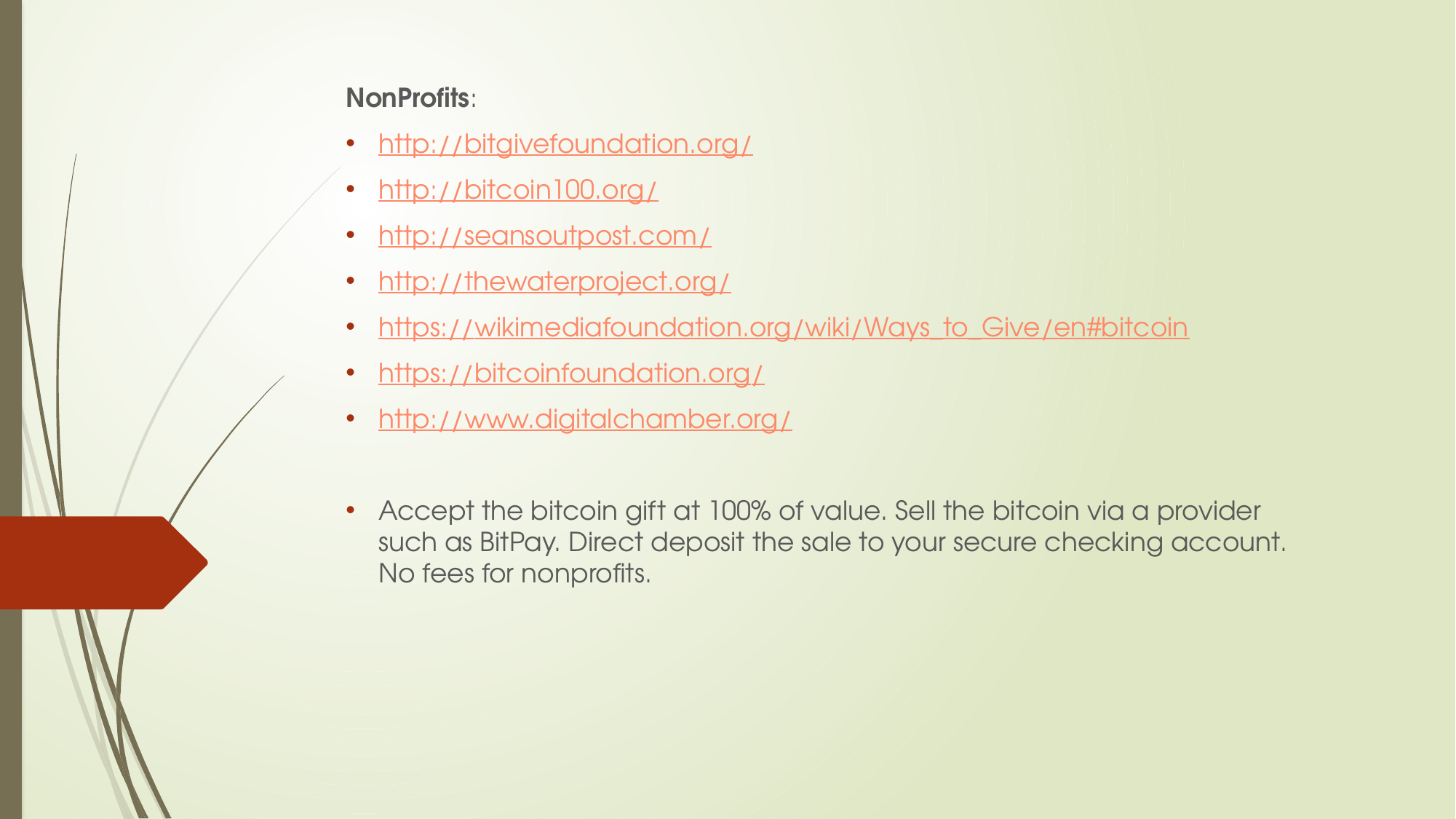

NonProfits:
http://bitgivefoundation.org/
http://bitcoin100.org/
http://seansoutpost.com/
http://thewaterproject.org/
https://wikimediafoundation.org/wiki/Ways_to_Give/en#bitcoin
https://bitcoinfoundation.org/
http://www.digitalchamber.org/

Accept the bitcoin gift at 100% of value. Sell the bitcoin via a provider such as BitPay. Direct deposit the sale to your secure checking account. No fees for nonprofits.